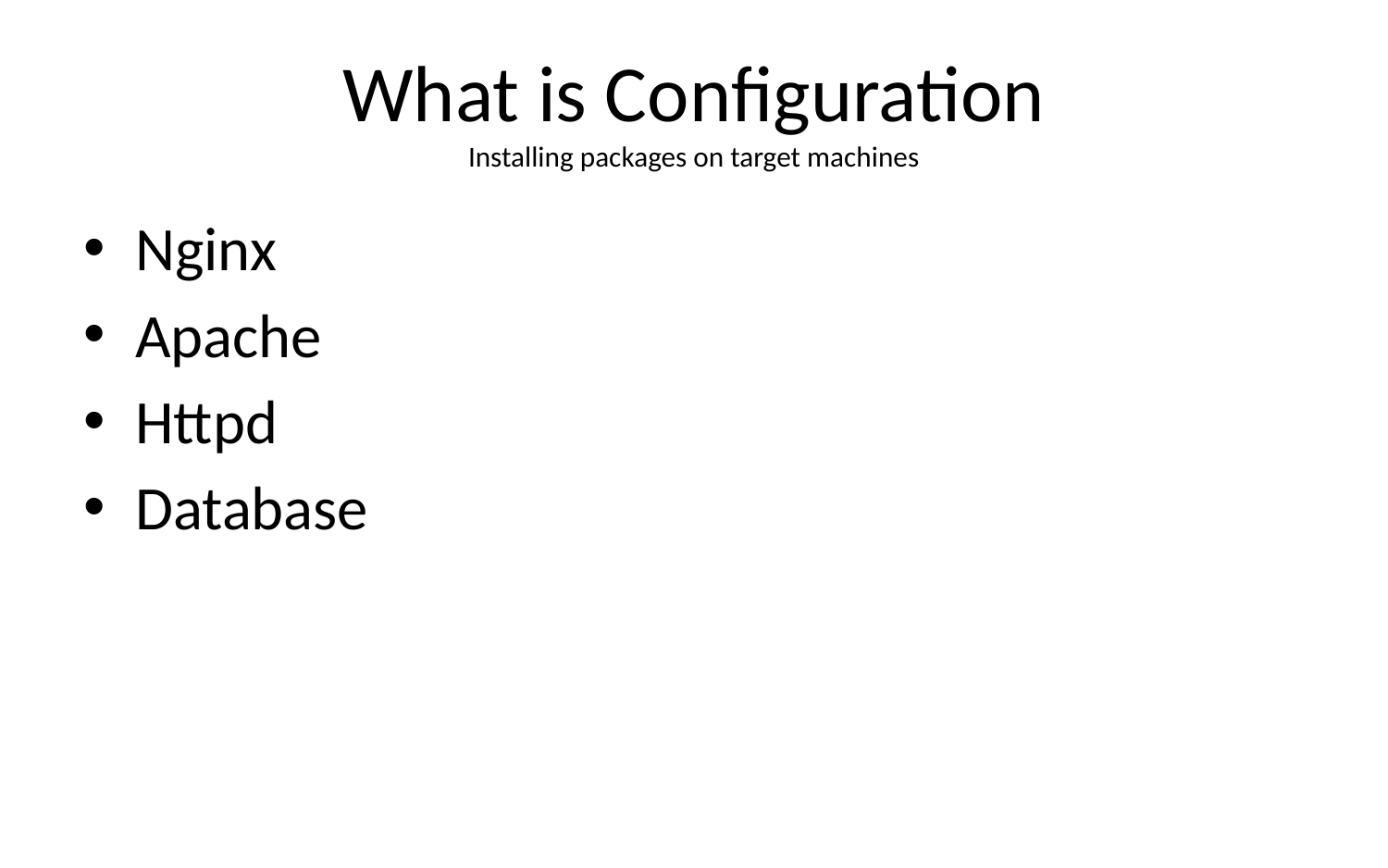

# What is Configuration Installing packages on target machines
Nginx
Apache
Httpd
Database